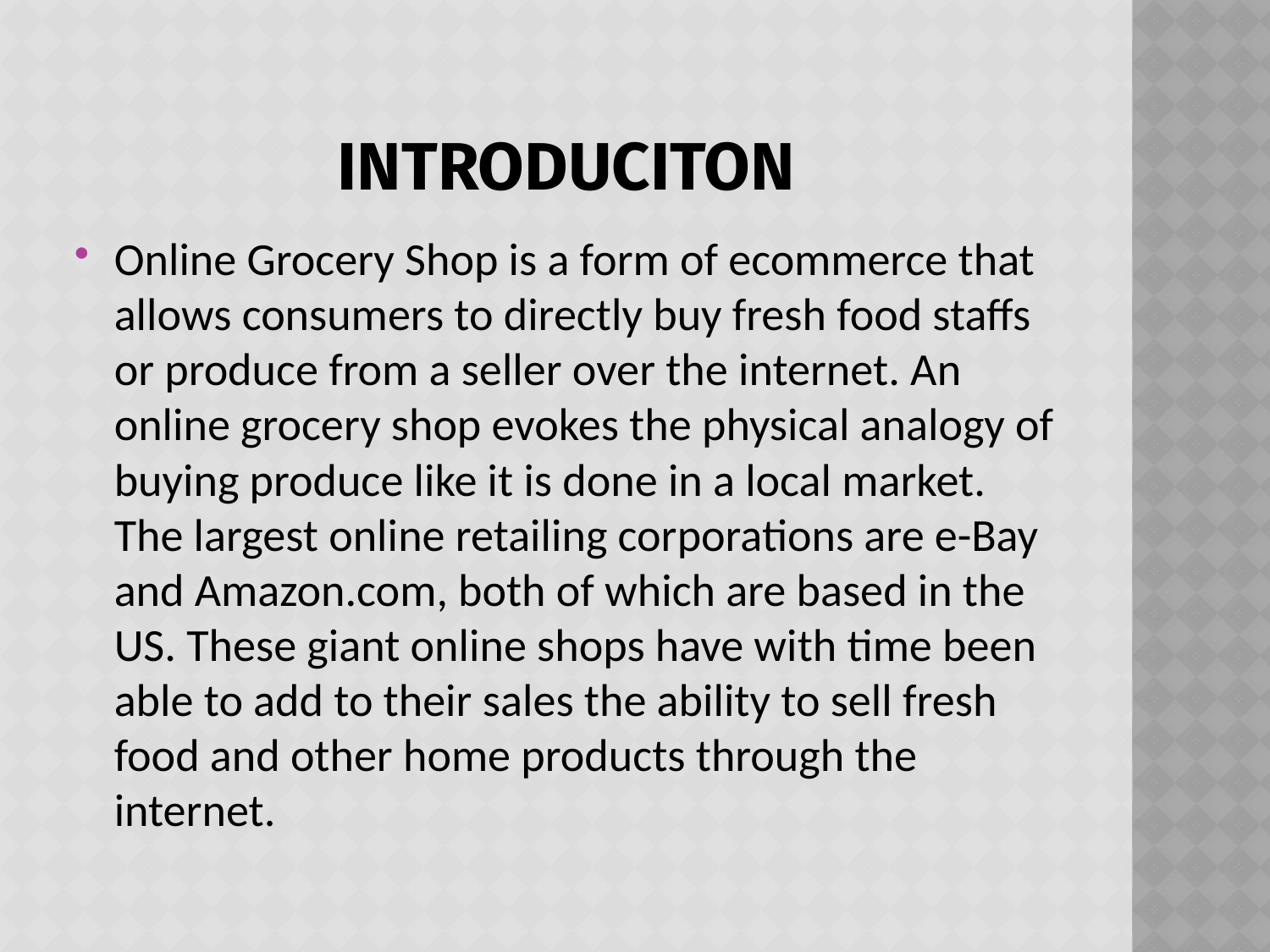

# INTRODUCITON
Online Grocery Shop is a form of ecommerce that allows consumers to directly buy fresh food staffs or produce from a seller over the internet. An online grocery shop evokes the physical analogy of buying produce like it is done in a local market. The largest online retailing corporations are e-Bay and Amazon.com, both of which are based in the US. These giant online shops have with time been able to add to their sales the ability to sell fresh food and other home products through the internet.